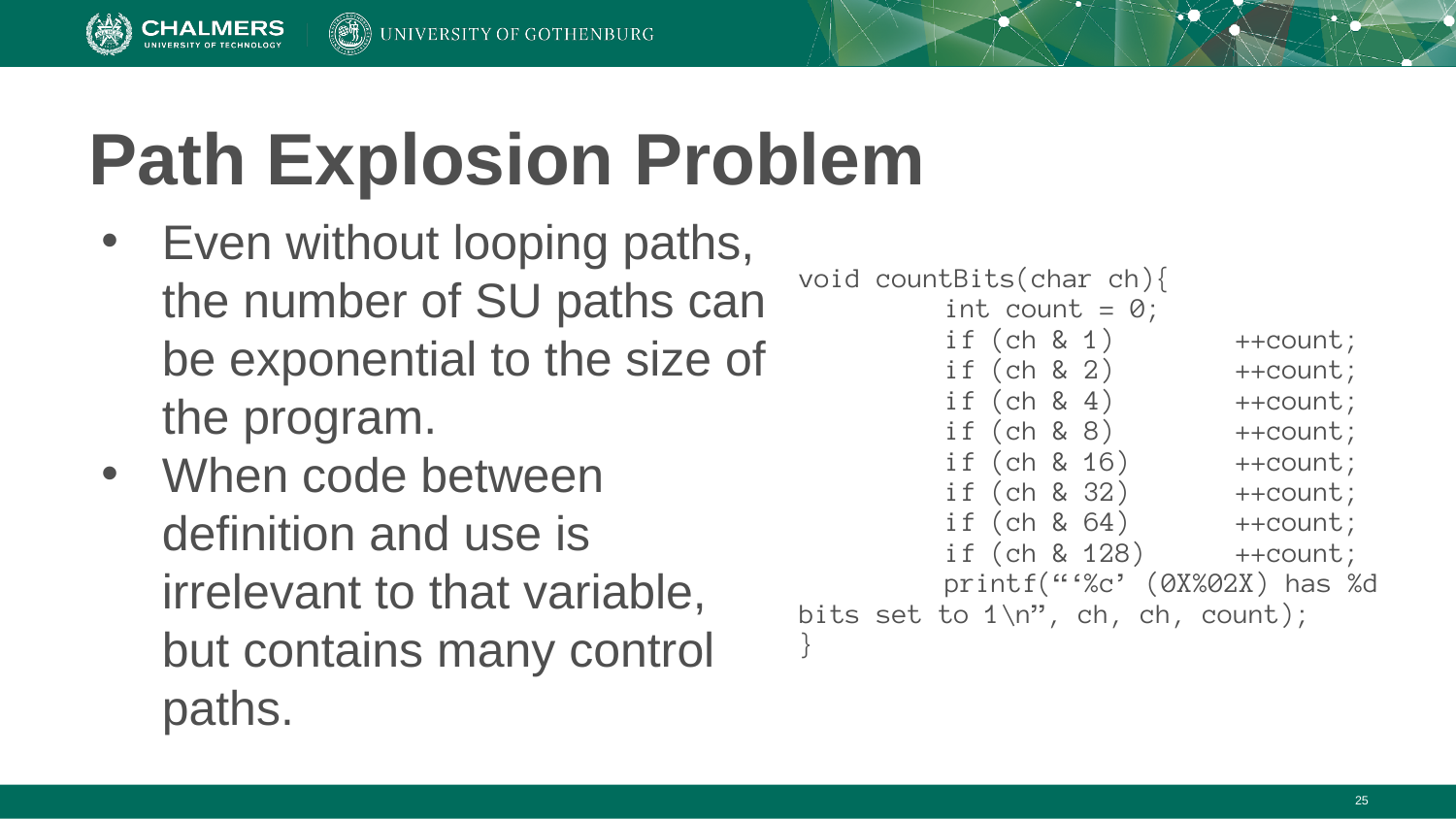

# Path Explosion Problem
Even without looping paths, the number of SU paths can be exponential to the size of the program.
When code between definition and use is irrelevant to that variable, but contains many control paths.
void countBits(char ch){
	int count = 0;
	if (ch & 1)	++count;
	if (ch & 2)	++count;
	if (ch & 4)	++count;
	if (ch & 8)	++count;
	if (ch & 16)	++count;
	if (ch & 32)	++count;
	if (ch & 64)	++count;
	if (ch & 128)	++count;
	printf(“‘%c’ (0X%02X) has %d bits set to 1\n”, ch, ch, count);
}
25